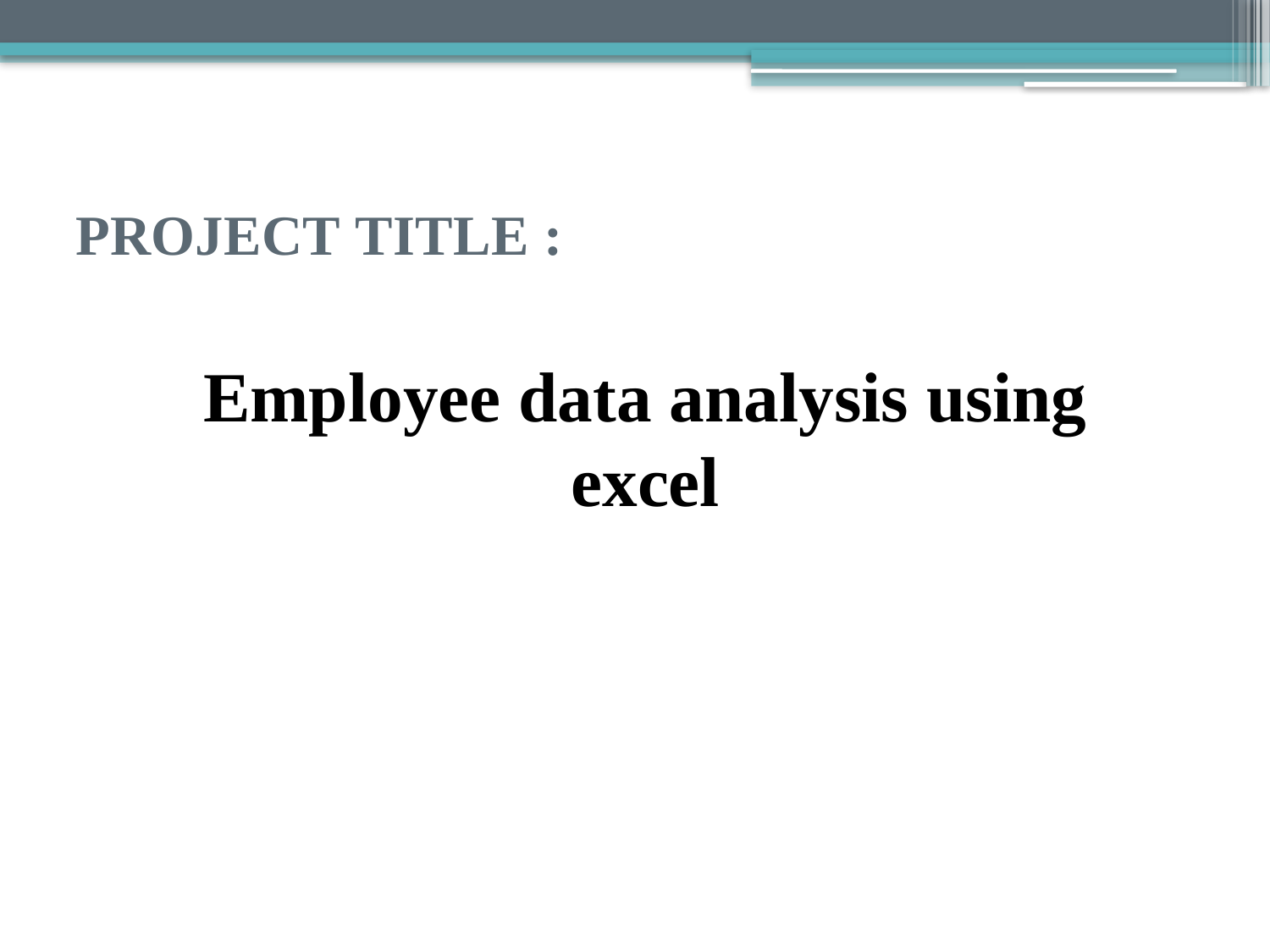

# PROJECT TITLE :
Employee data analysis using excel